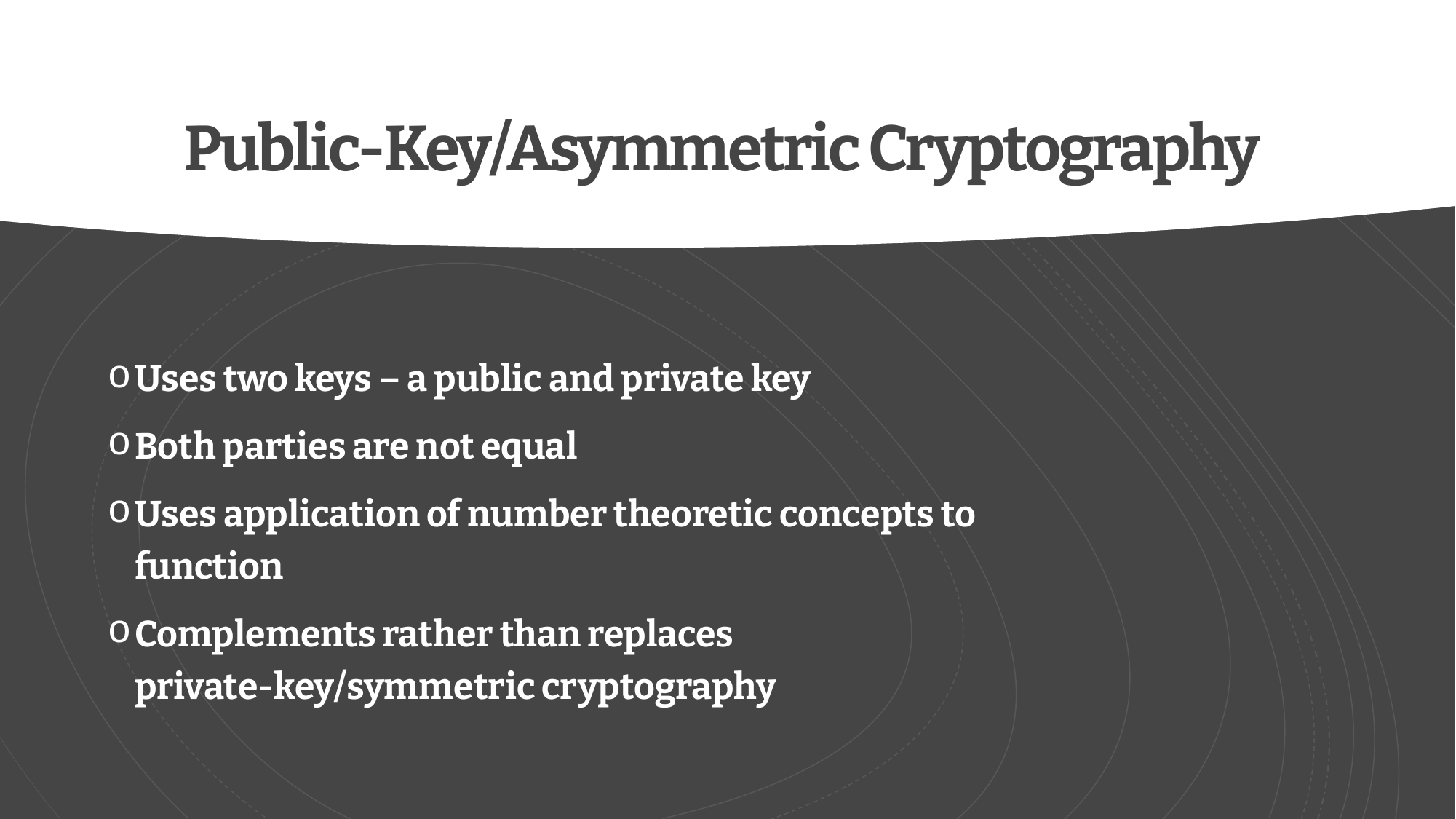

# Public-Key/Asymmetric Cryptography
Uses two keys – a public and private key
Both parties are not equal
Uses application of number theoretic concepts to function
Complements rather than replaces private-key/symmetric cryptography